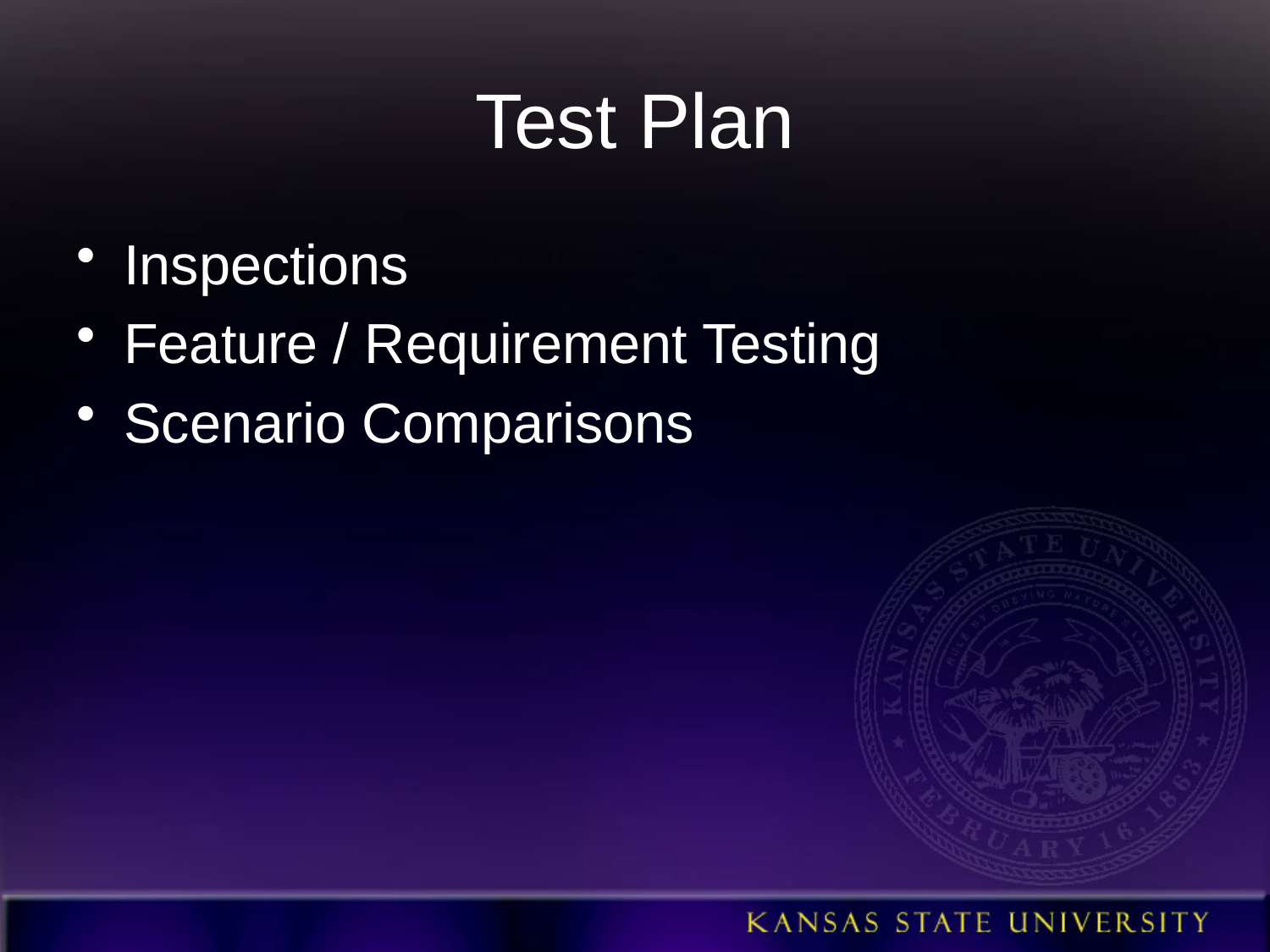

# Test Plan
Inspections
Feature / Requirement Testing
Scenario Comparisons